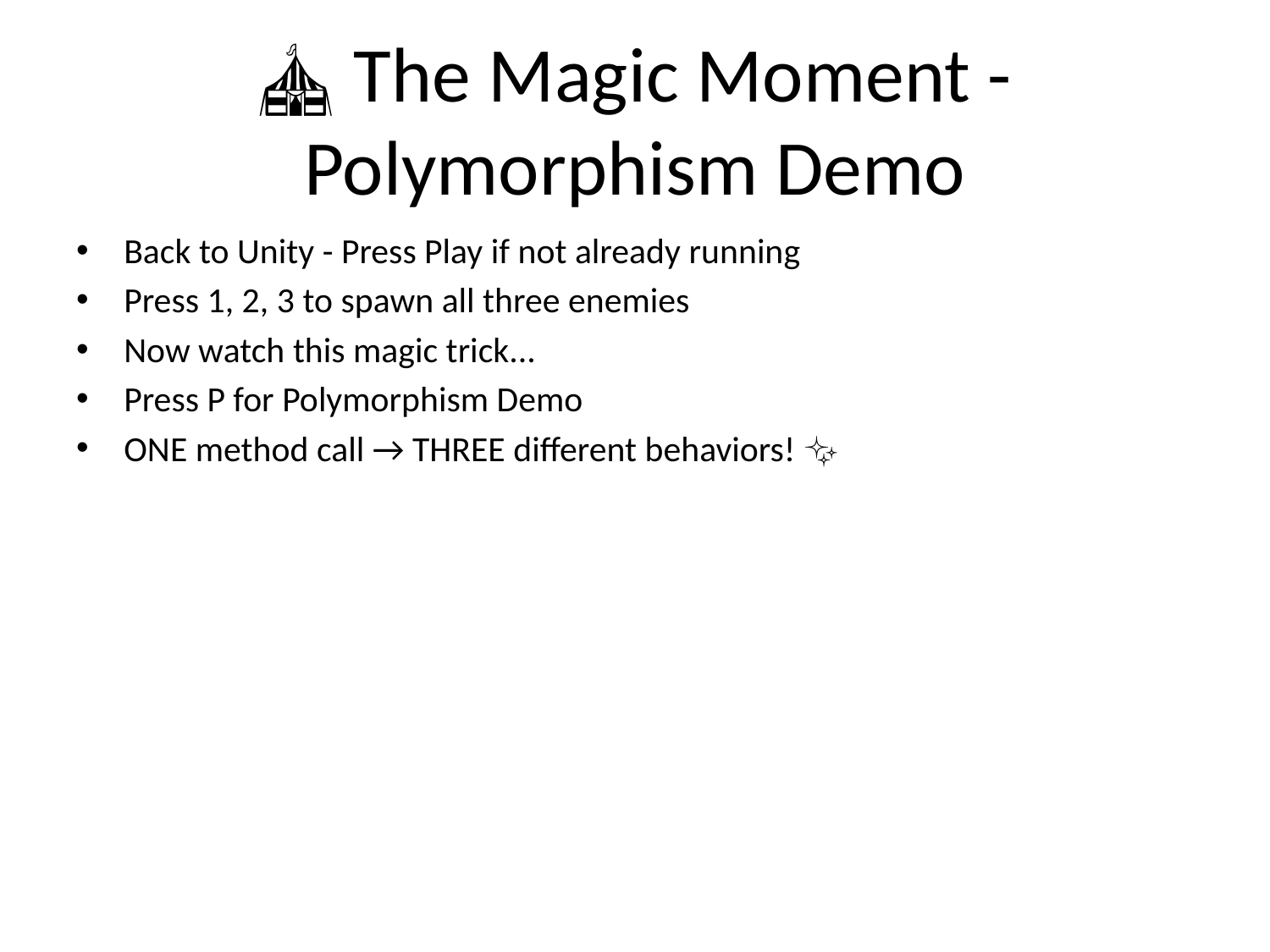

# 🎪 The Magic Moment - Polymorphism Demo
Back to Unity - Press Play if not already running
Press 1, 2, 3 to spawn all three enemies
Now watch this magic trick...
Press P for Polymorphism Demo
ONE method call → THREE different behaviors! ✨